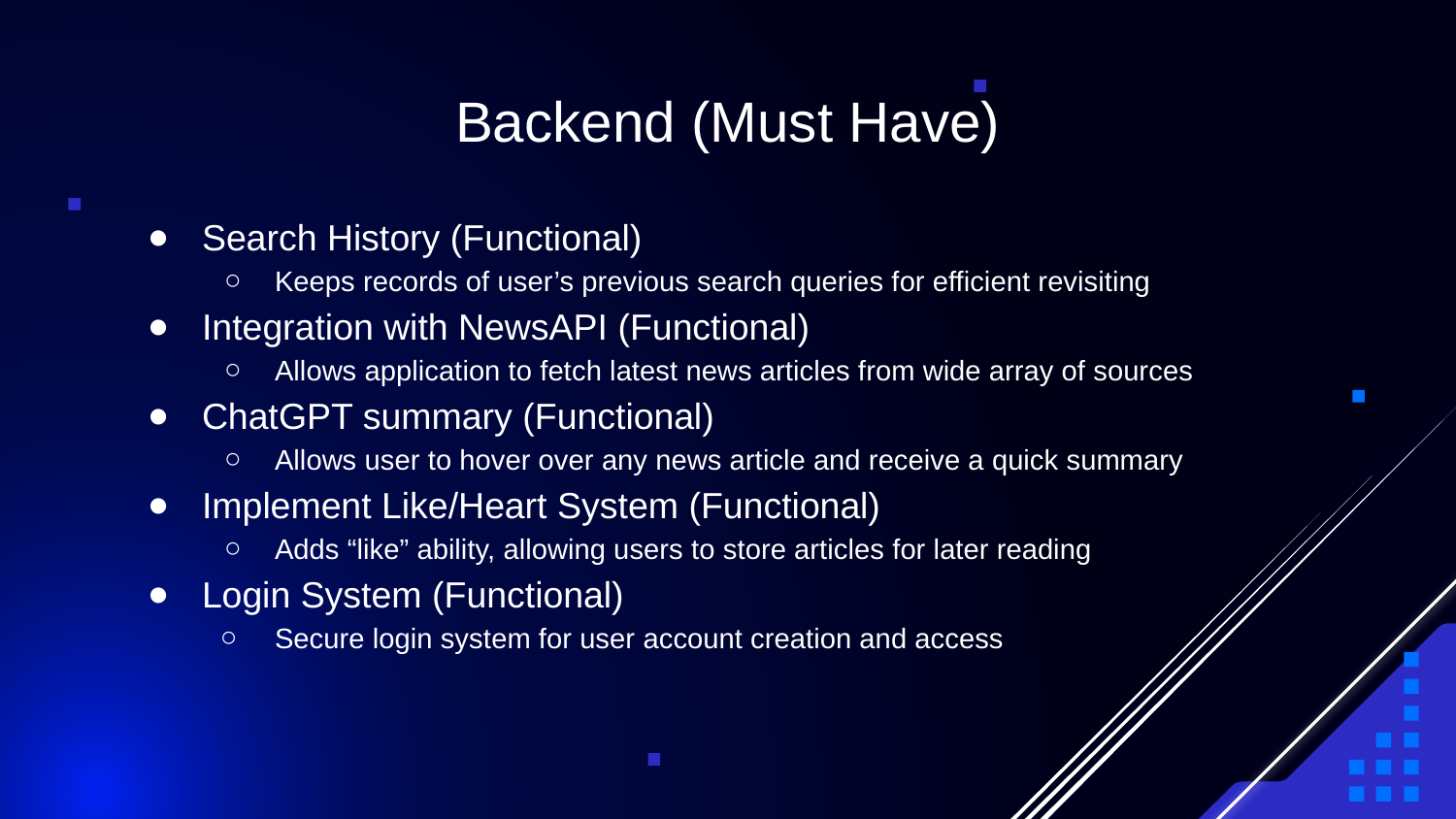

# Backend (Must Have)
Search History (Functional)
Keeps records of user’s previous search queries for efficient revisiting
Integration with NewsAPI (Functional)
Allows application to fetch latest news articles from wide array of sources
ChatGPT summary (Functional)
Allows user to hover over any news article and receive a quick summary
Implement Like/Heart System (Functional)
Adds “like” ability, allowing users to store articles for later reading
Login System (Functional)
Secure login system for user account creation and access